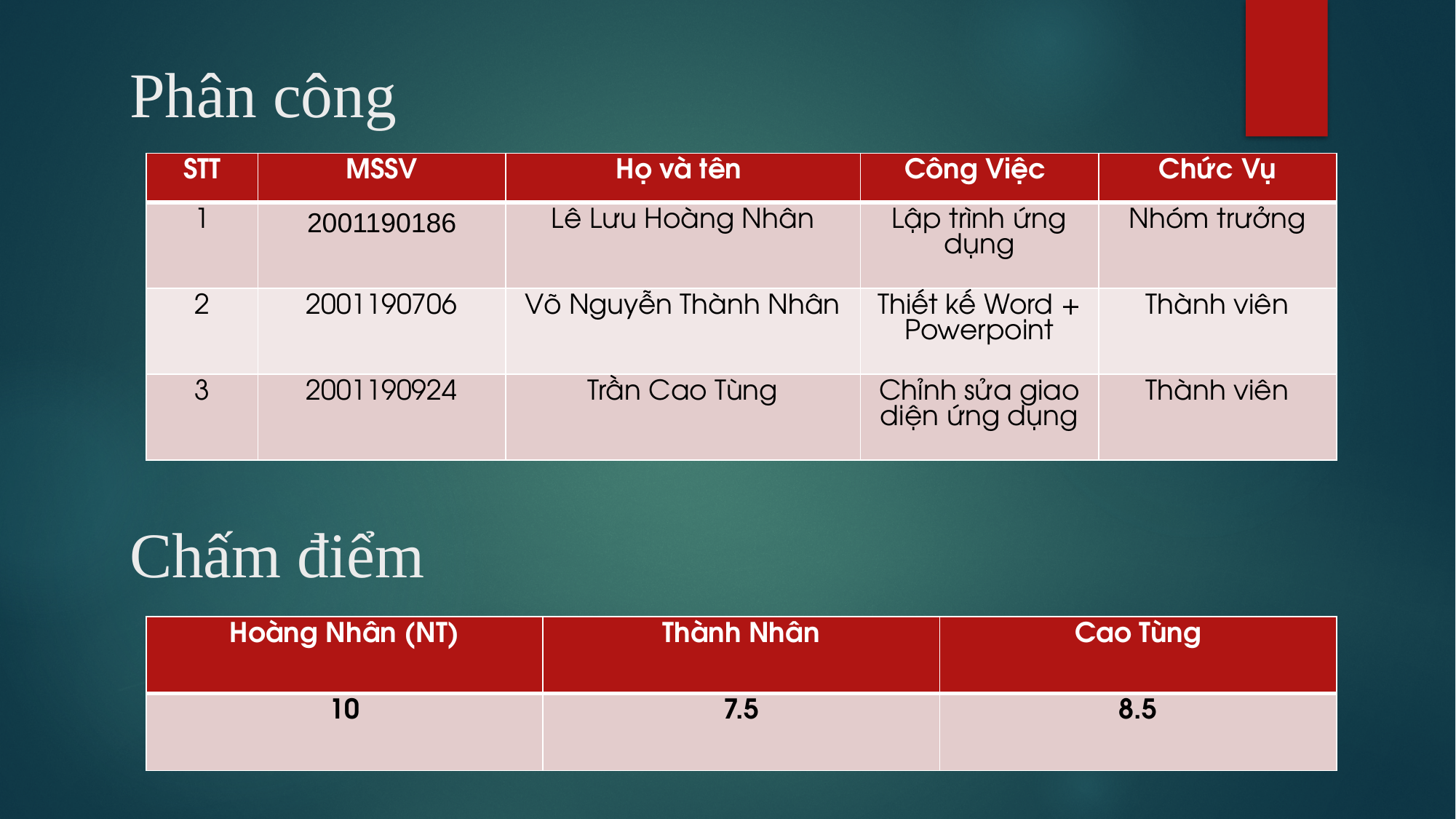

# Phân công
| STT | MSSV | Họ và tên | Công Việc | Chức Vụ |
| --- | --- | --- | --- | --- |
| 1 | 2001190186 | Lê Lưu Hoàng Nhân | Lập trình ứng dụng | Nhóm trưởng |
| 2 | 2001190706 | Võ Nguyễn Thành Nhân | Thiết kế Word + Powerpoint | Thành viên |
| 3 | 2001190924 | Trần Cao Tùng | Chỉnh sửa giao diện ứng dụng | Thành viên |
Chấm điểm
| Hoàng Nhân (NT) | Thành Nhân | Cao Tùng |
| --- | --- | --- |
| 10 | 7.5 | 8.5 |